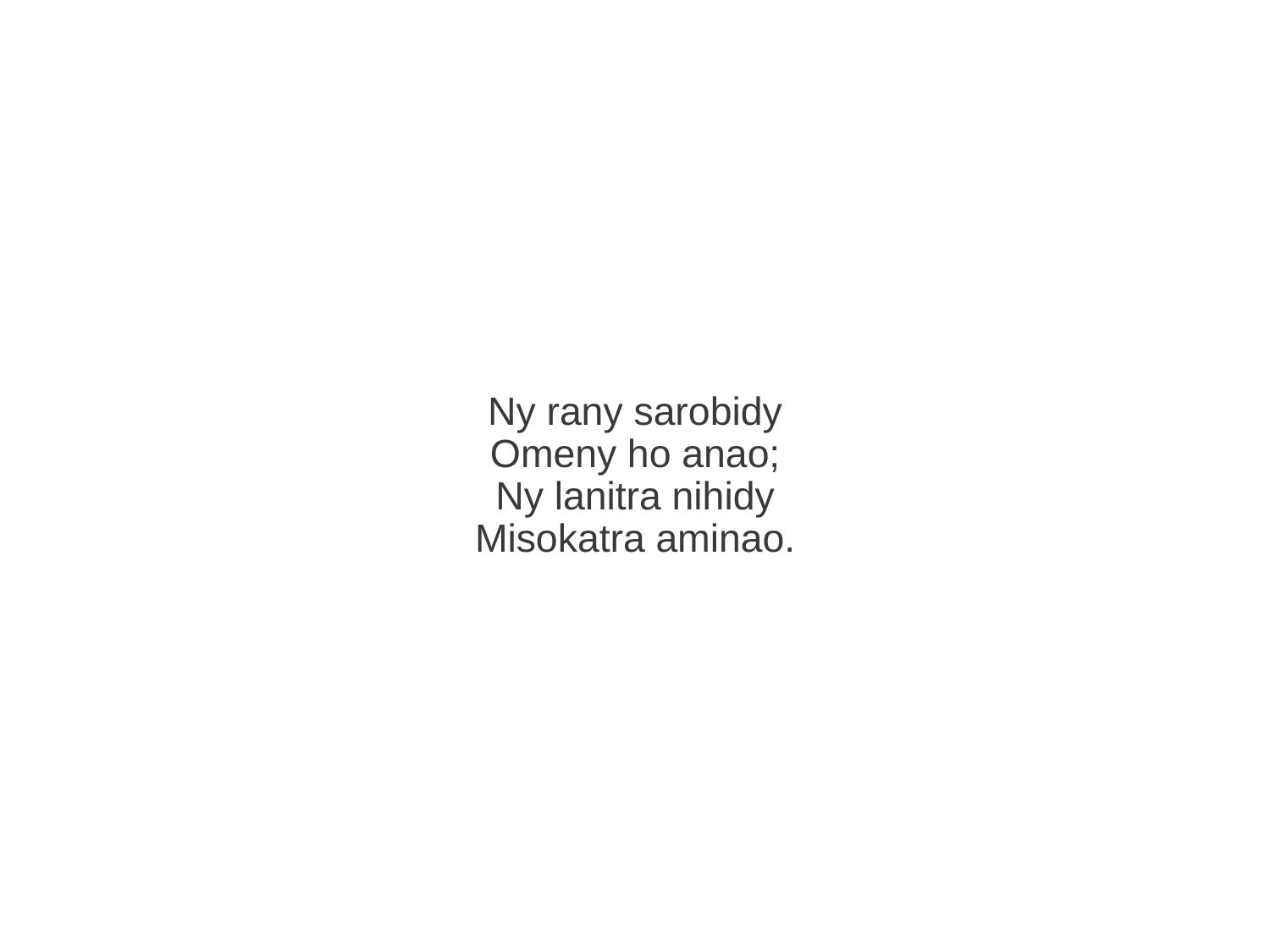

Ny rany sarobidy
Omeny ho anao;
Ny lanitra nihidy
Misokatra aminao.